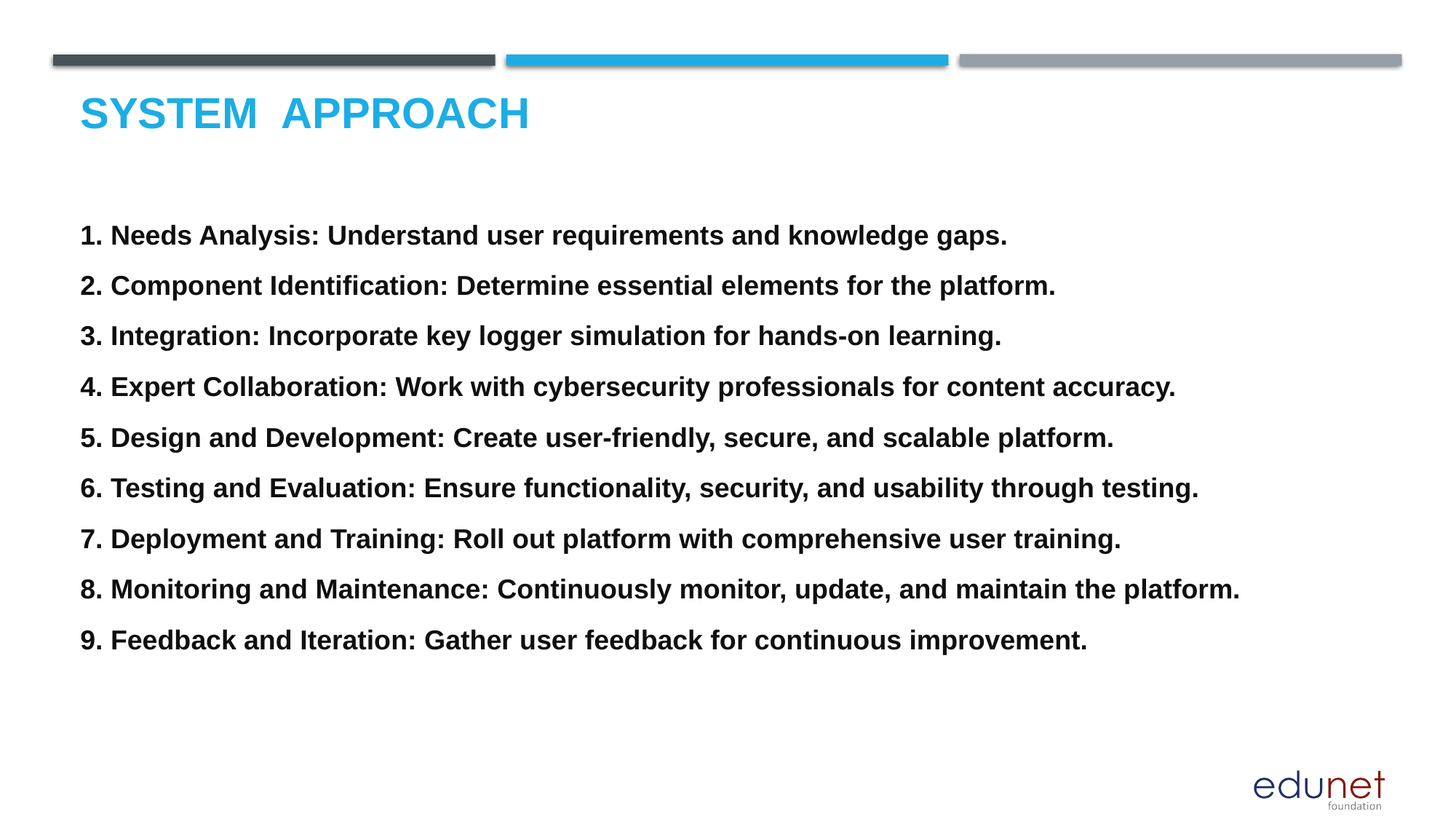

# System  Approach
1. Needs Analysis: Understand user requirements and knowledge gaps.
2. Component Identification: Determine essential elements for the platform.
3. Integration: Incorporate key logger simulation for hands-on learning.
4. Expert Collaboration: Work with cybersecurity professionals for content accuracy.
5. Design and Development: Create user-friendly, secure, and scalable platform.
6. Testing and Evaluation: Ensure functionality, security, and usability through testing.
7. Deployment and Training: Roll out platform with comprehensive user training.
8. Monitoring and Maintenance: Continuously monitor, update, and maintain the platform.
9. Feedback and Iteration: Gather user feedback for continuous improvement.